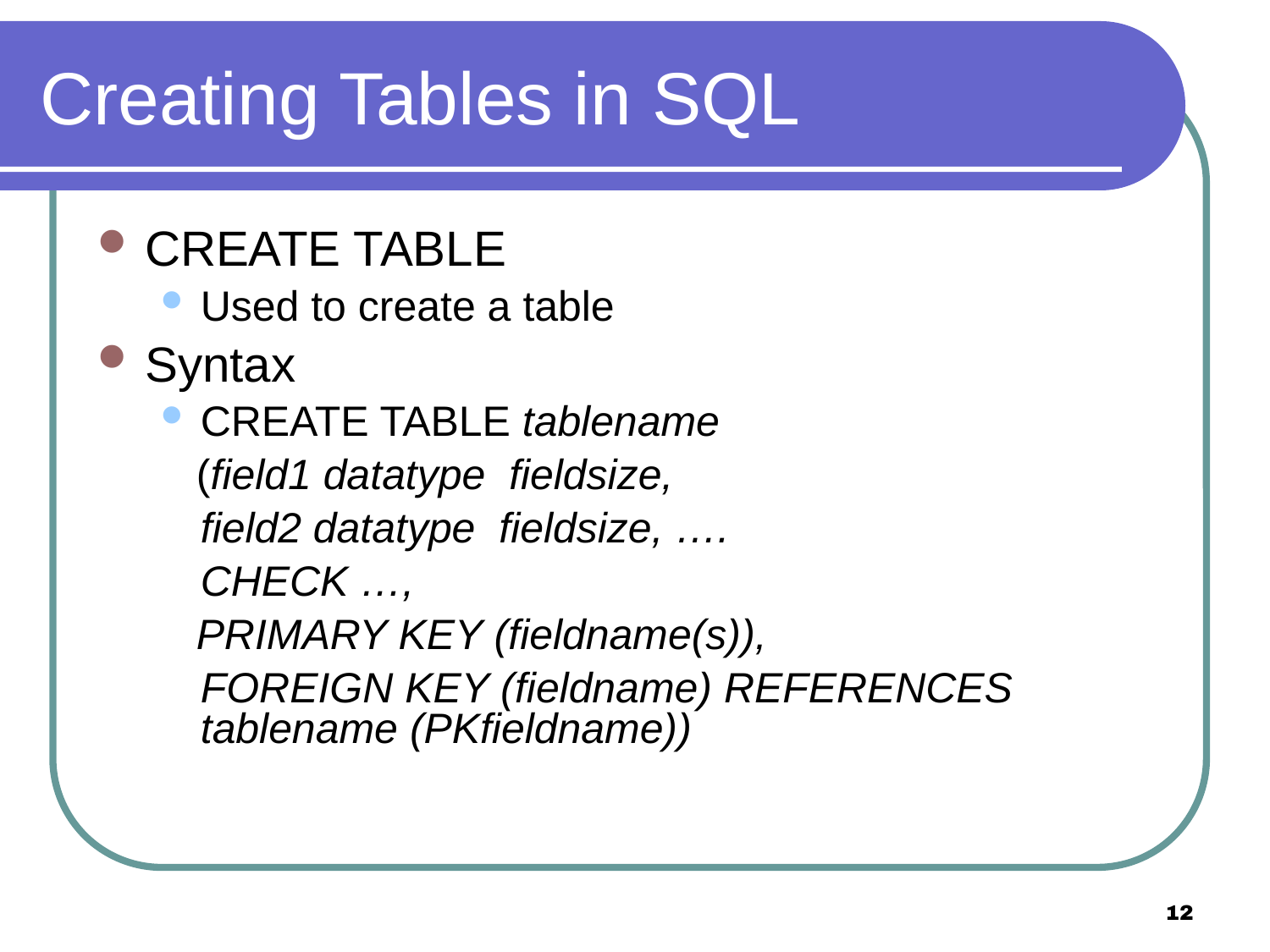

# Creating Tables in SQL
CREATE TABLE
Used to create a table
Syntax
CREATE TABLE tablename
   (field1 datatype  fieldsize,
	field2 datatype  fieldsize, ….
	CHECK …,
   PRIMARY KEY (fieldname(s)),
	FOREIGN KEY (fieldname) REFERENCES tablename (PKfieldname))

12